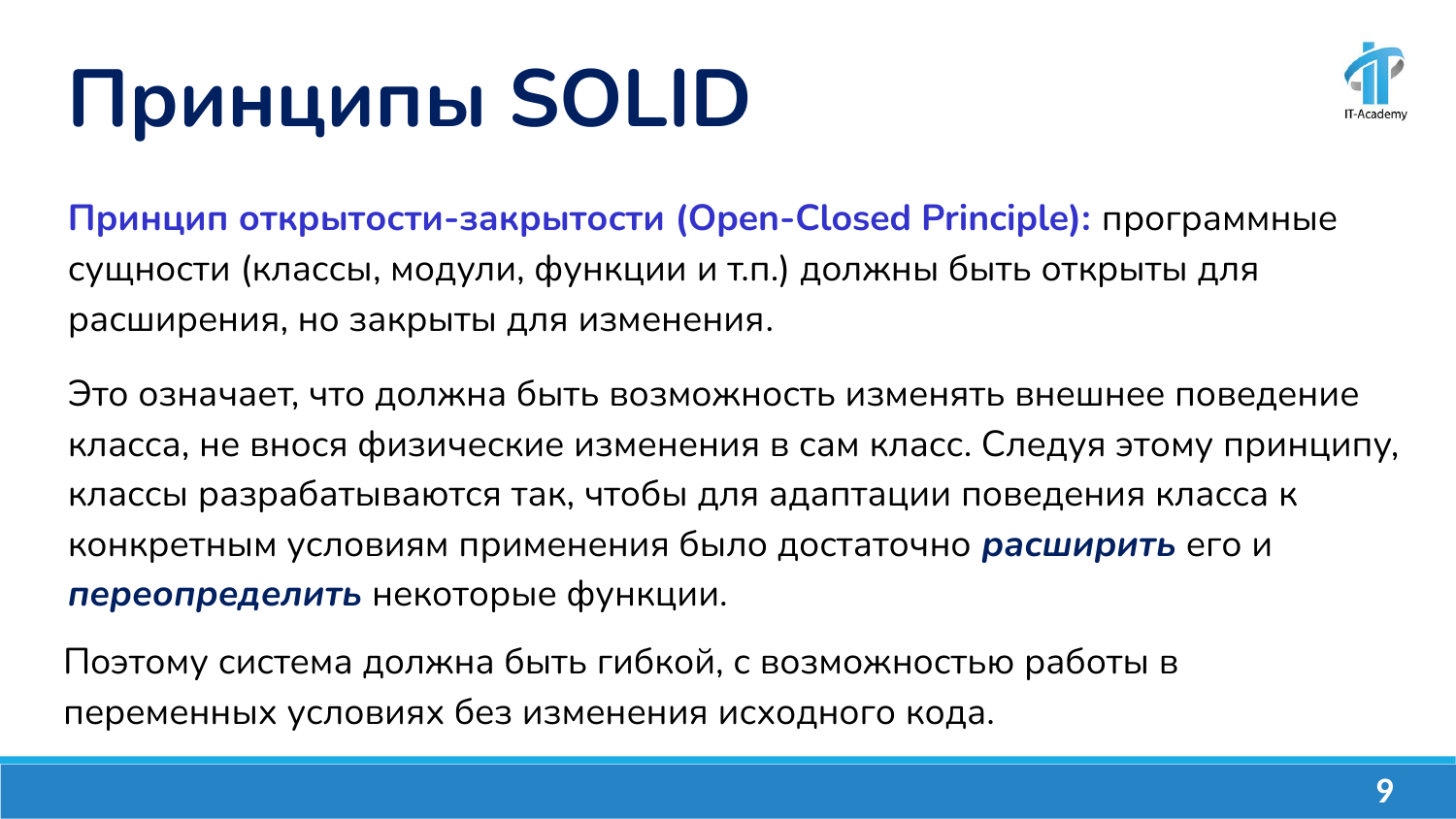

Принципы SOLID
Принцип открытости-закрытости (Open-Closed Principle): программные сущности (классы, модули, функции и т.п.) должны быть открыты для расширения, но закрыты для изменения.
Это означает, что должна быть возможность изменять внешнее поведение класса, не внося физические изменения в сам класс. Следуя этому принципу, классы разрабатываются так, чтобы для адаптации поведения класса к конкретным условиям применения было достаточно расширить его и переопределить некоторые функции.
Поэтому система должна быть гибкой, с возможностью работы в переменных условиях без изменения исходного кода.
9